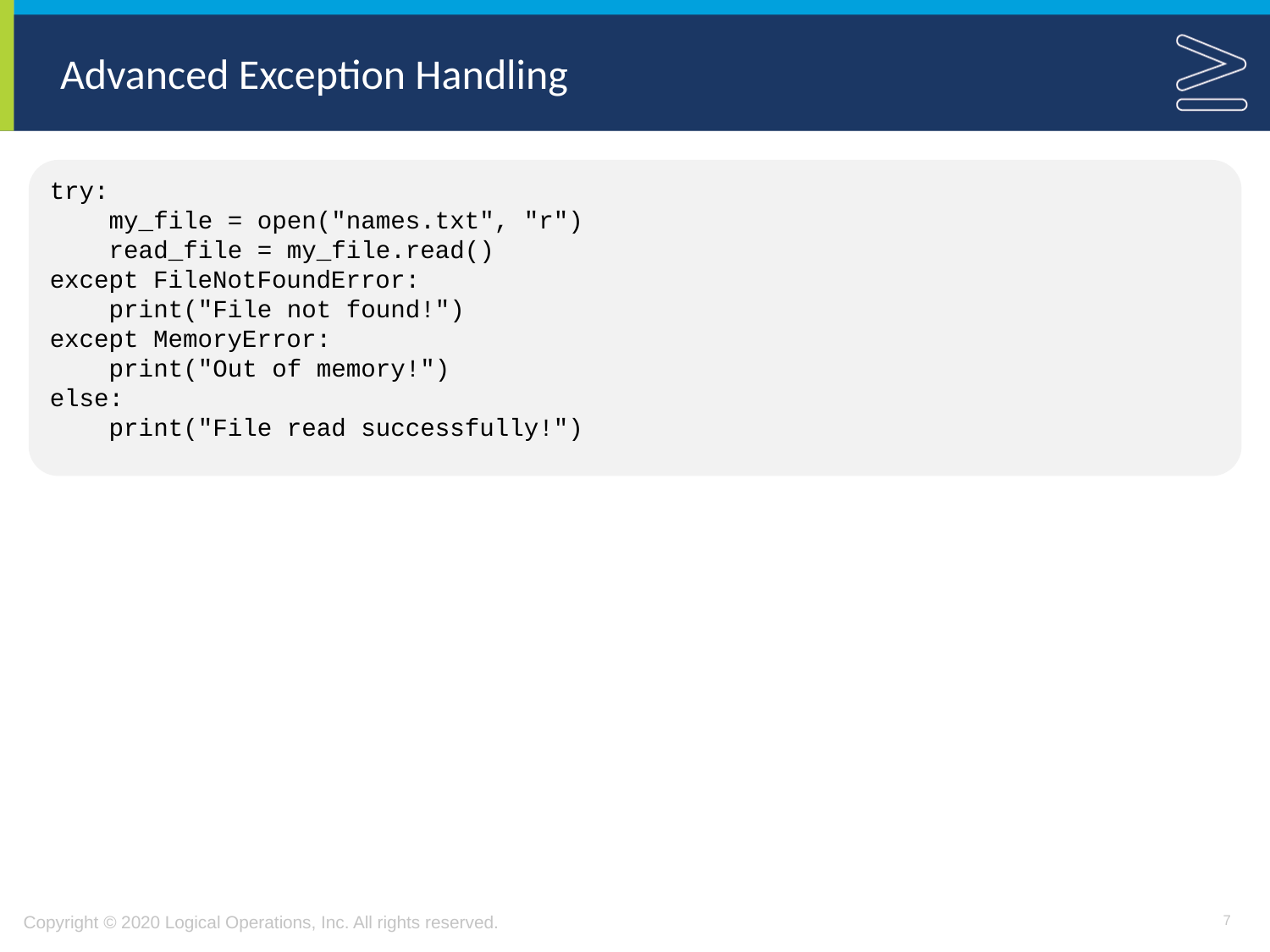

# Advanced Exception Handling
try:
    my_file = open("names.txt", "r")
    read_file = my_file.read()
except FileNotFoundError:
    print("File not found!")
except MemoryError:
    print("Out of memory!")
else:
    print("File read successfully!")
7